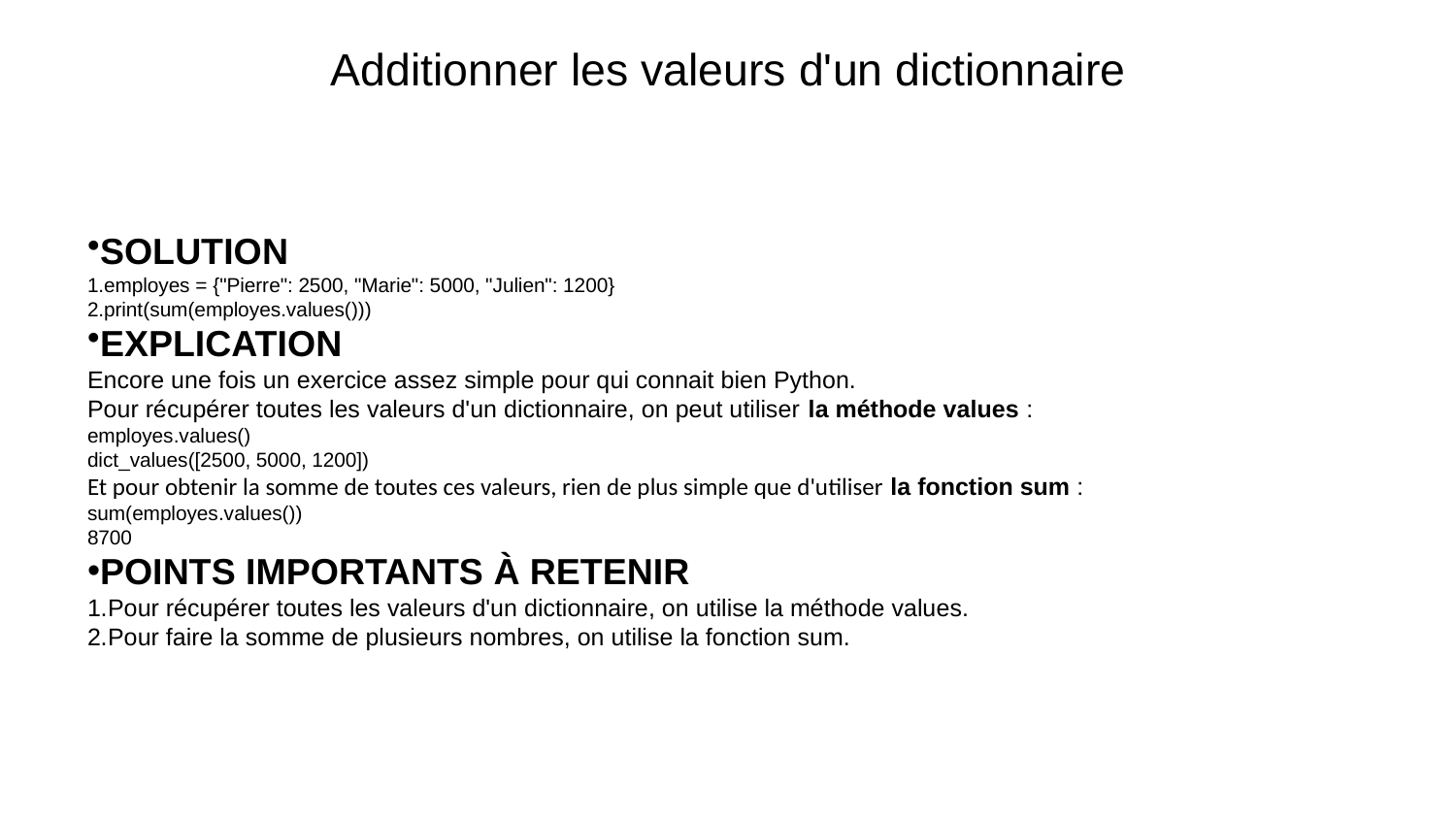

# Additionner les valeurs d'un dictionnaire
SOLUTION
employes = {"Pierre": 2500, "Marie": 5000, "Julien": 1200}
print(sum(employes.values()))
EXPLICATION
Encore une fois un exercice assez simple pour qui connait bien Python.
Pour récupérer toutes les valeurs d'un dictionnaire, on peut utiliser la méthode values :
employes.values()
dict_values([2500, 5000, 1200])
Et pour obtenir la somme de toutes ces valeurs, rien de plus simple que d'utiliser la fonction sum :
sum(employes.values())
8700
POINTS IMPORTANTS À RETENIR
Pour récupérer toutes les valeurs d'un dictionnaire, on utilise la méthode values.
Pour faire la somme de plusieurs nombres, on utilise la fonction sum.